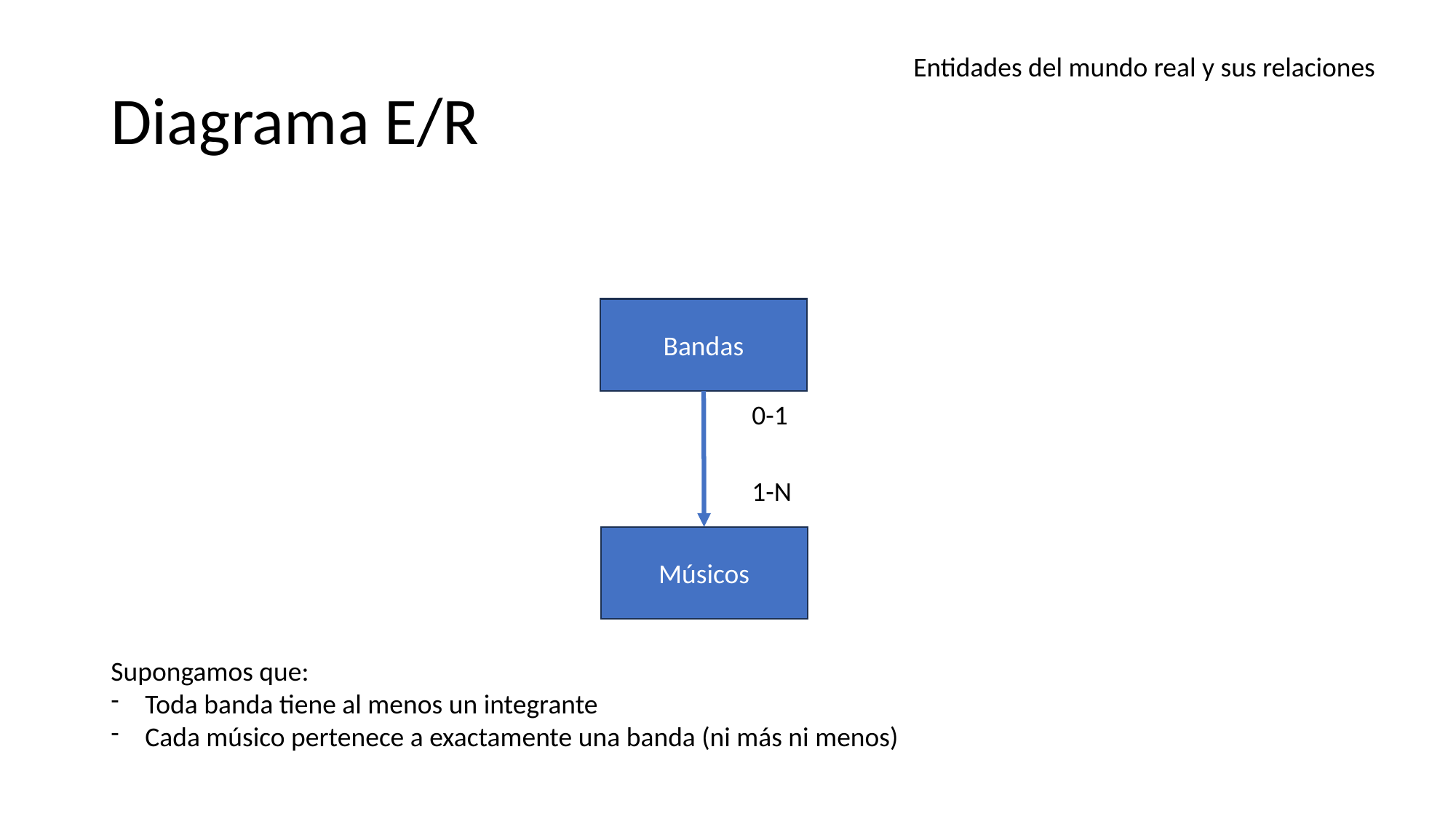

# Diagrama E/R
Entidades del mundo real y sus relaciones
Bandas
0-1
1-N
Músicos
Supongamos que:
Toda banda tiene al menos un integrante
Cada músico pertenece a exactamente una banda (ni más ni menos)